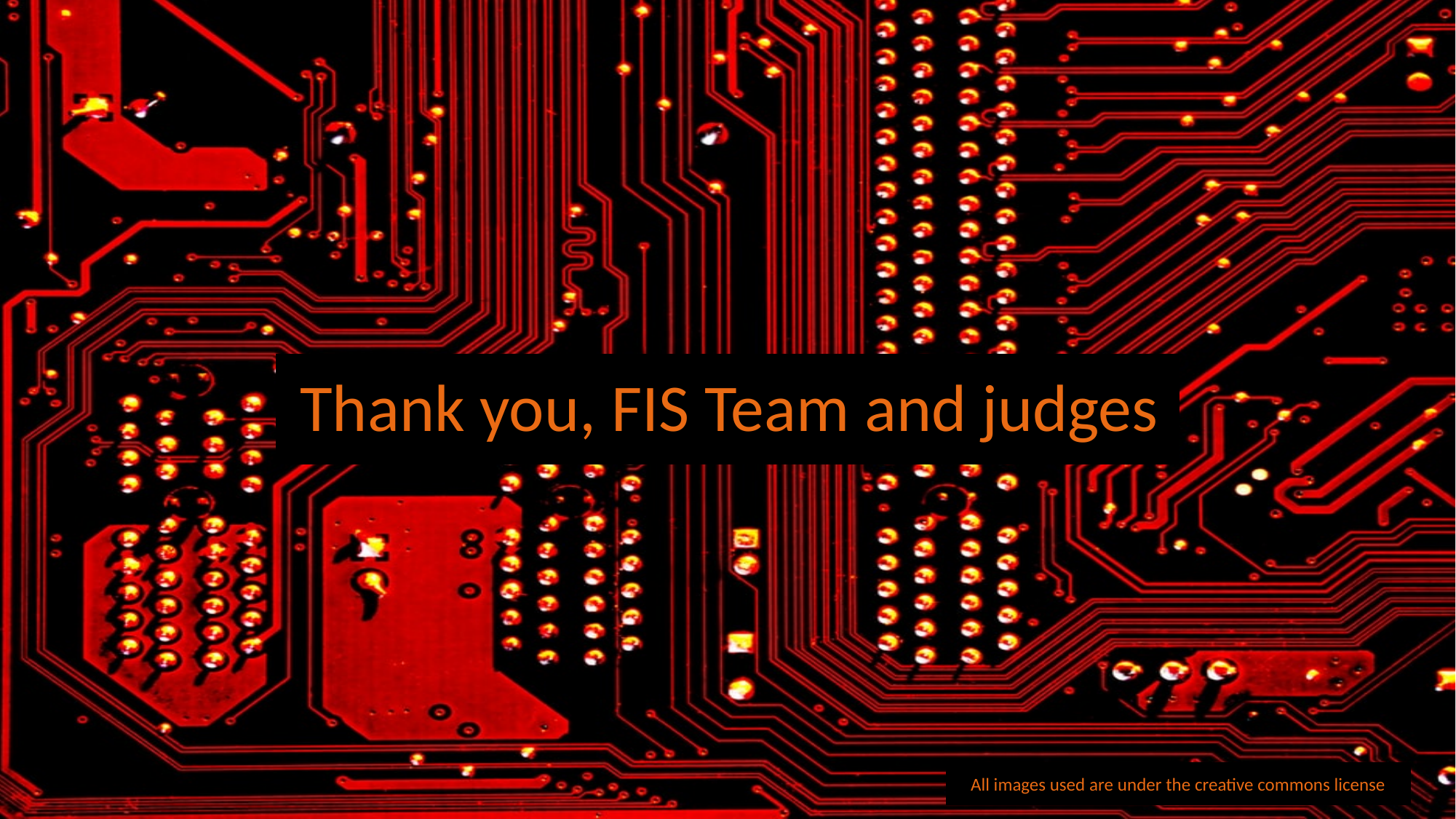

# Thank you, FIS Team and judges

All images used are under the creative commons license